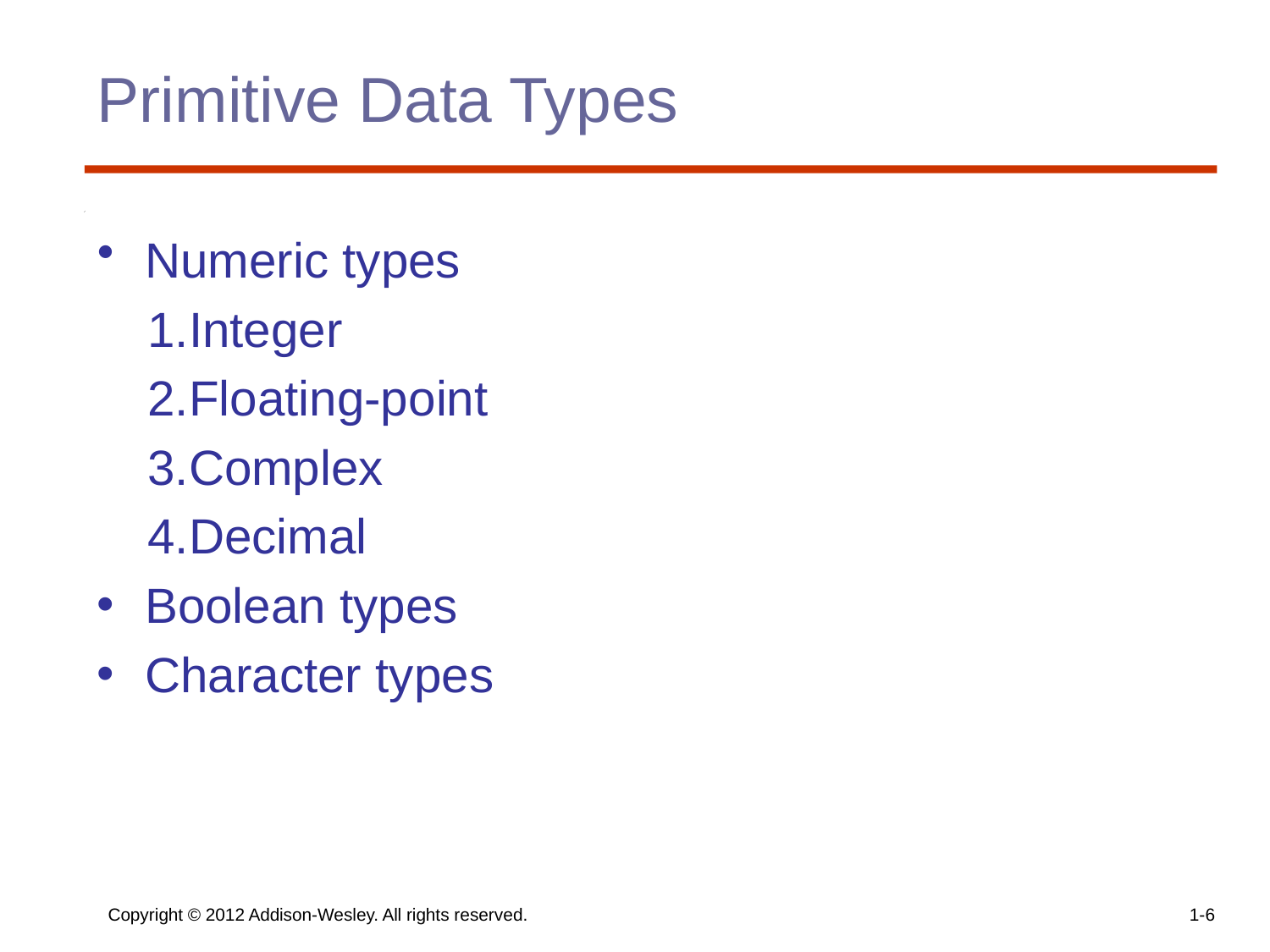

# Primitive Data Types
Numeric types
Integer
Floating-point
Complex
Decimal
Boolean types
Character types
Copyright © 2012 Addison-Wesley. All rights reserved.
1-6